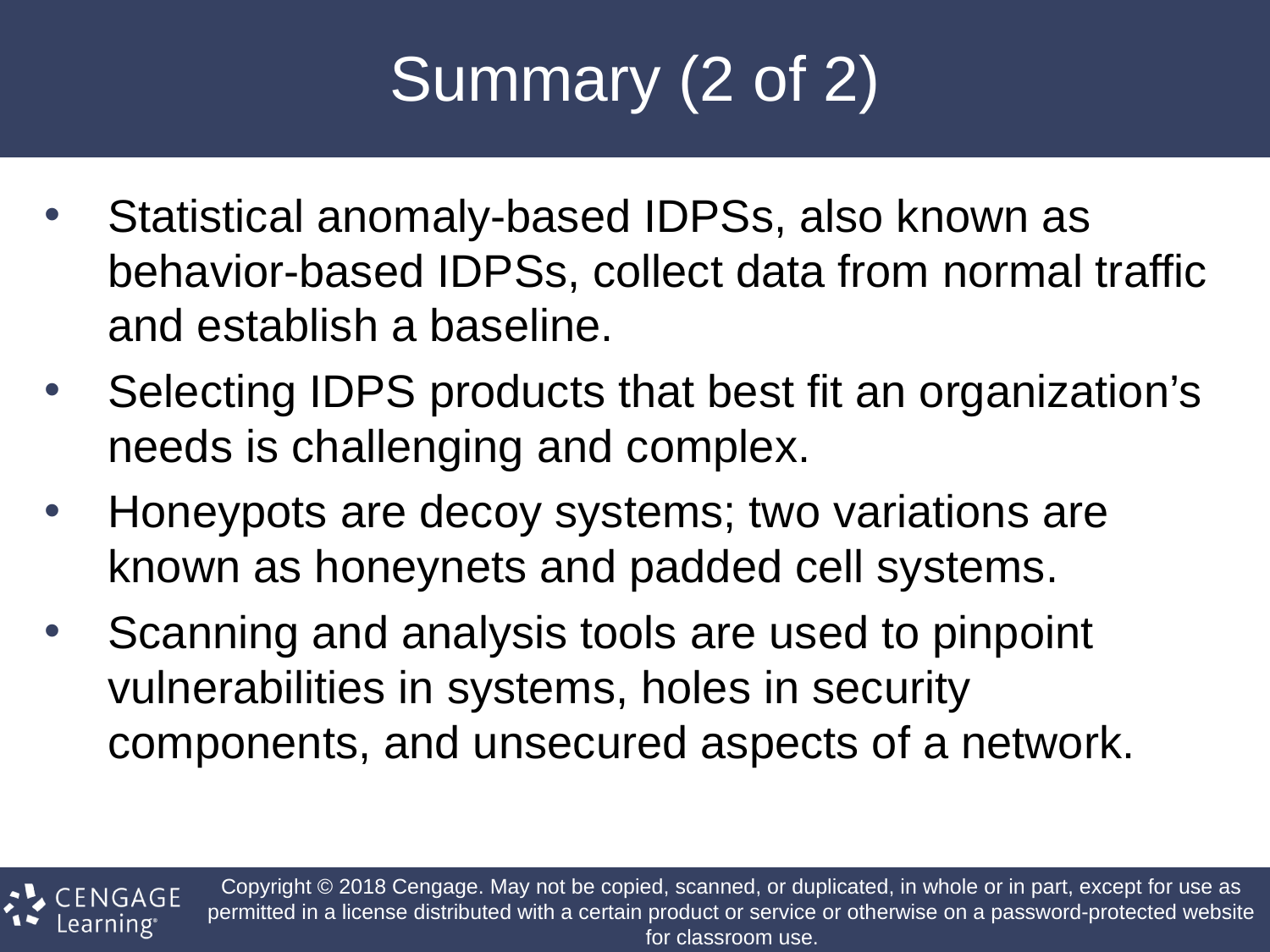

# Summary (2 of 2)
Statistical anomaly-based IDPSs, also known as behavior-based IDPSs, collect data from normal traffic and establish a baseline.
Selecting IDPS products that best fit an organization’s needs is challenging and complex.
Honeypots are decoy systems; two variations are known as honeynets and padded cell systems.
Scanning and analysis tools are used to pinpoint vulnerabilities in systems, holes in security components, and unsecured aspects of a network.